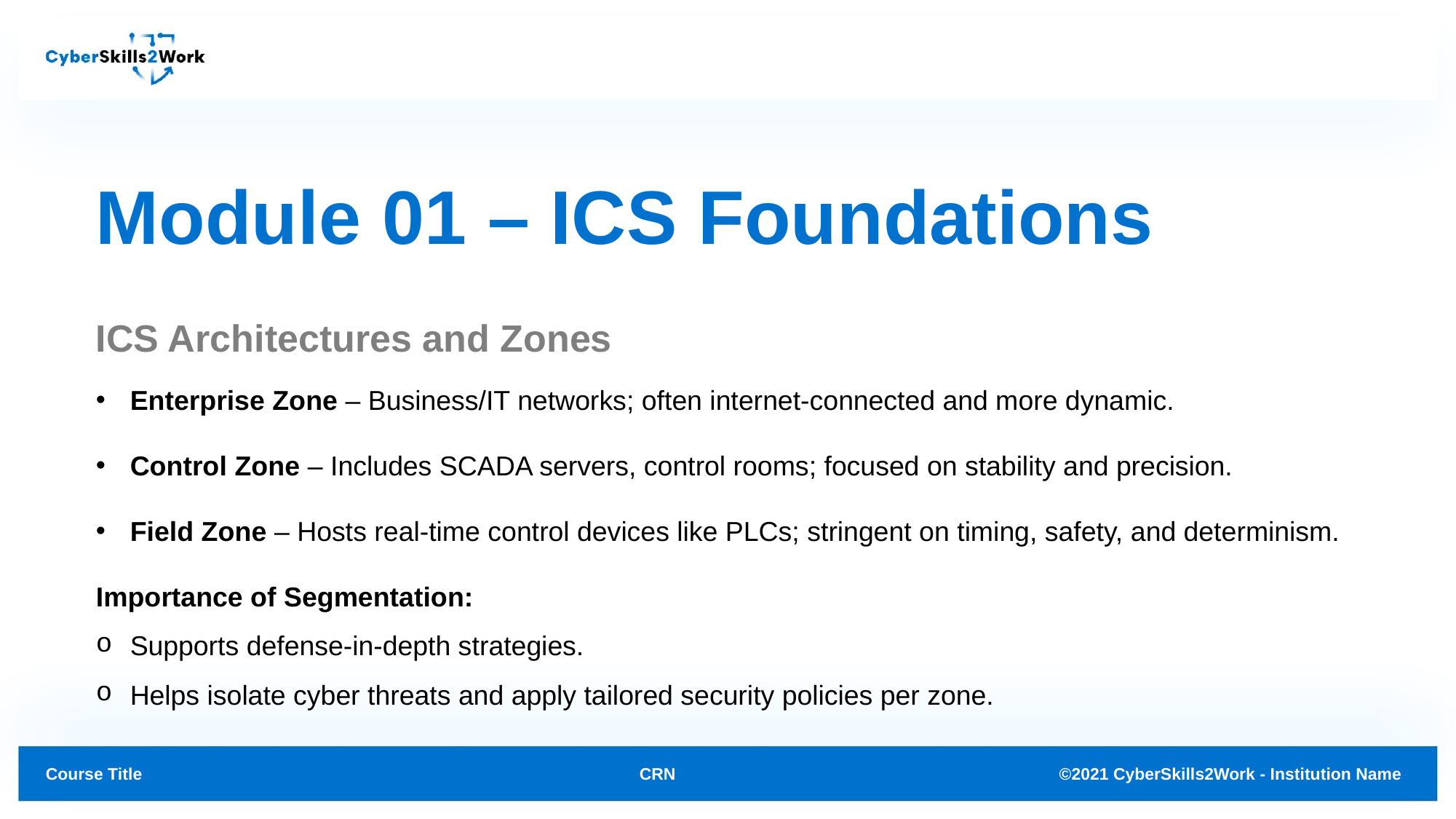

# Module 01 – ICS Foundations
ICS Architectures and Zones
Enterprise Zone – Business/IT networks; often internet-connected and more dynamic.

Control Zone – Includes SCADA servers, control rooms; focused on stability and precision.

Field Zone – Hosts real-time control devices like PLCs; stringent on timing, safety, and determinism.

Importance of Segmentation:
Supports defense-in-depth strategies.
Helps isolate cyber threats and apply tailored security policies per zone.
CRN
©2021 CyberSkills2Work - Institution Name
Course Title